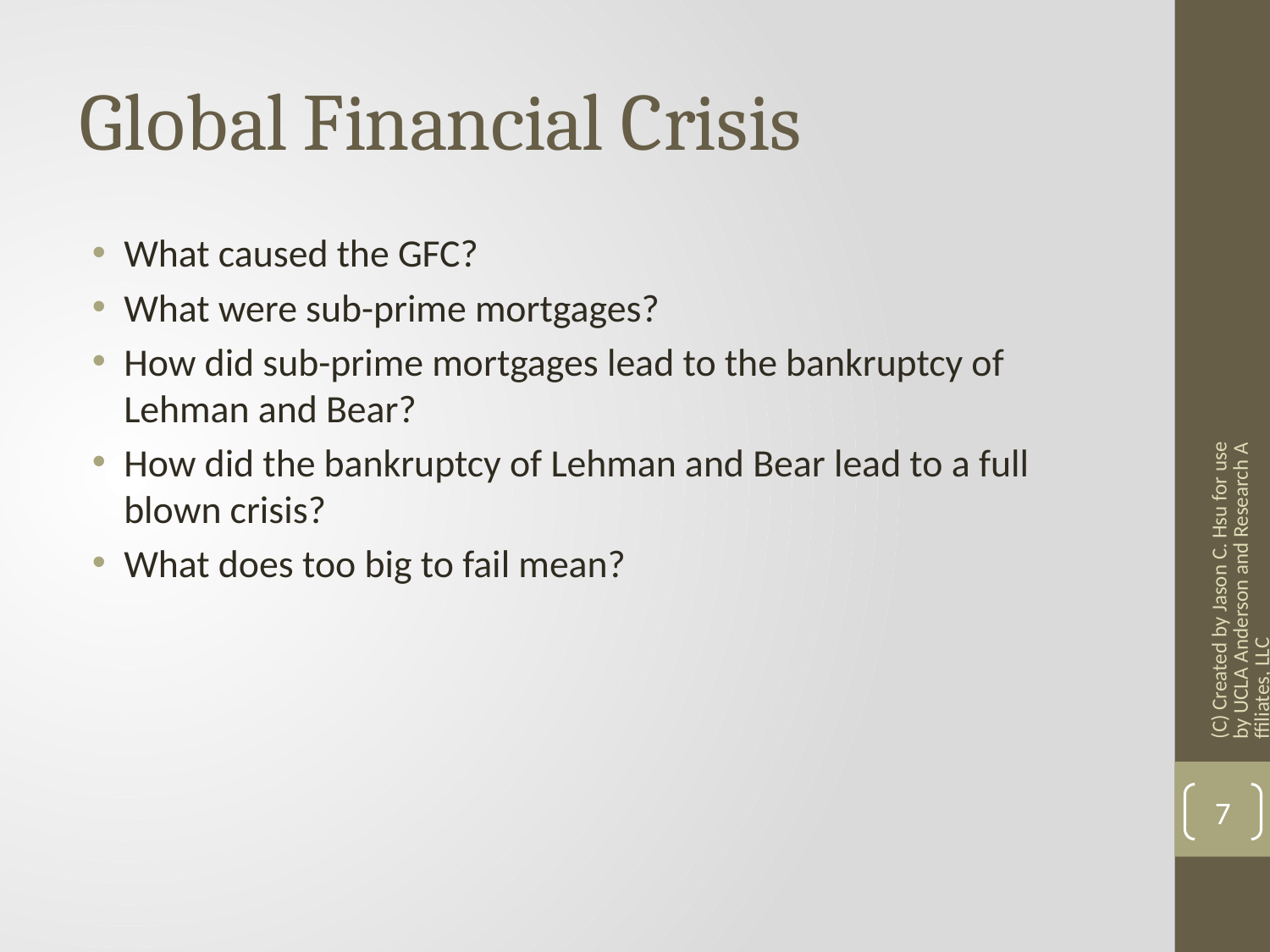

# Global Financial Crisis
What caused the GFC?
What were sub-prime mortgages?
How did sub-prime mortgages lead to the bankruptcy of Lehman and Bear?
How did the bankruptcy of Lehman and Bear lead to a full blown crisis?
What does too big to fail mean?

(C) Created by Jason C. Hsu for use by UCLA Anderson and Research Affiliates, LLC
7